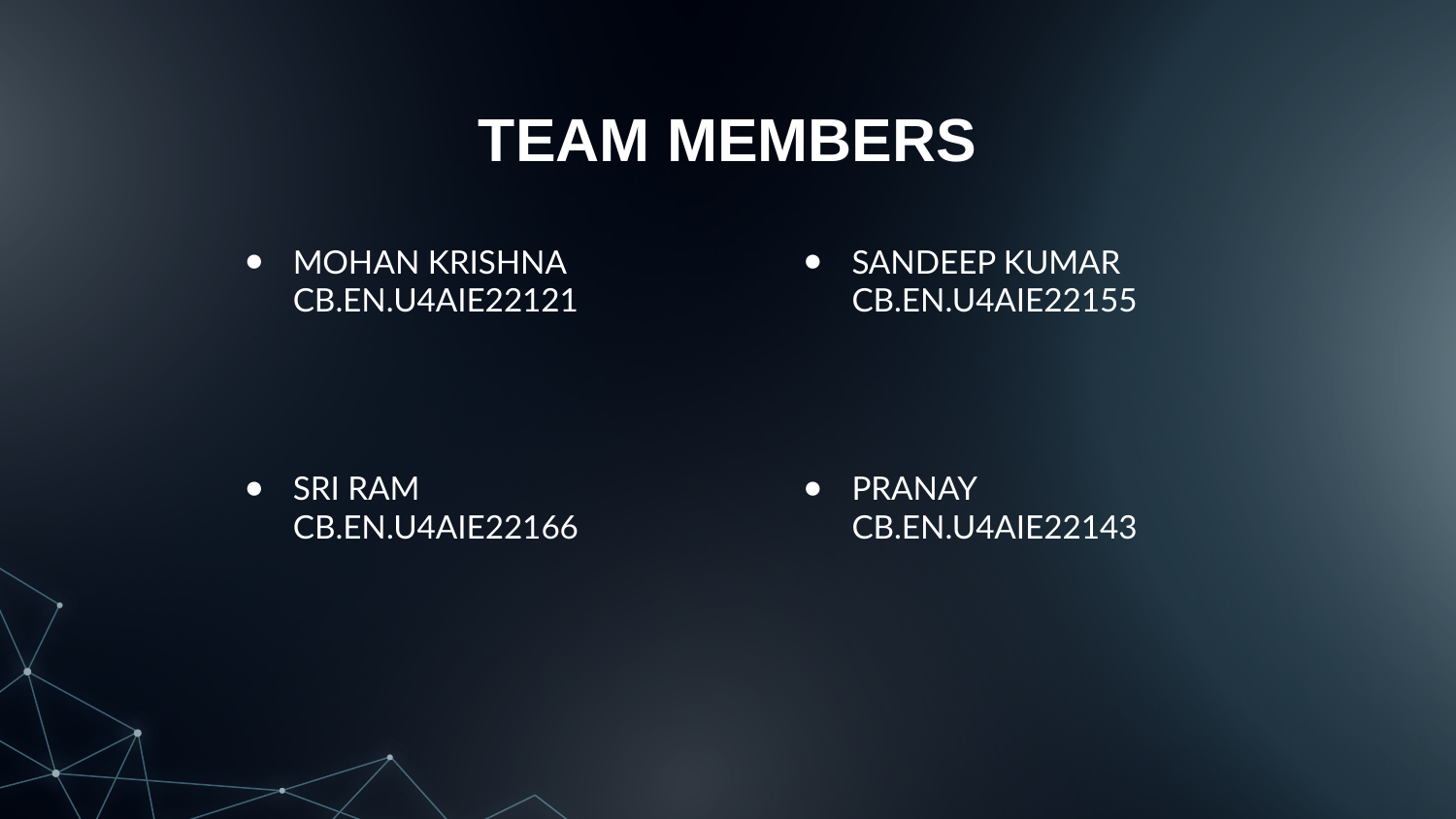

# TEAM MEMBERS
MOHAN KRISHNA   CB.EN.U4AIE22121

SANDEEP KUMAR   CB.EN.U4AIE22155
SRI RAM              CB.EN.U4AIE22166
PRANAY          CB.EN.U4AIE22143